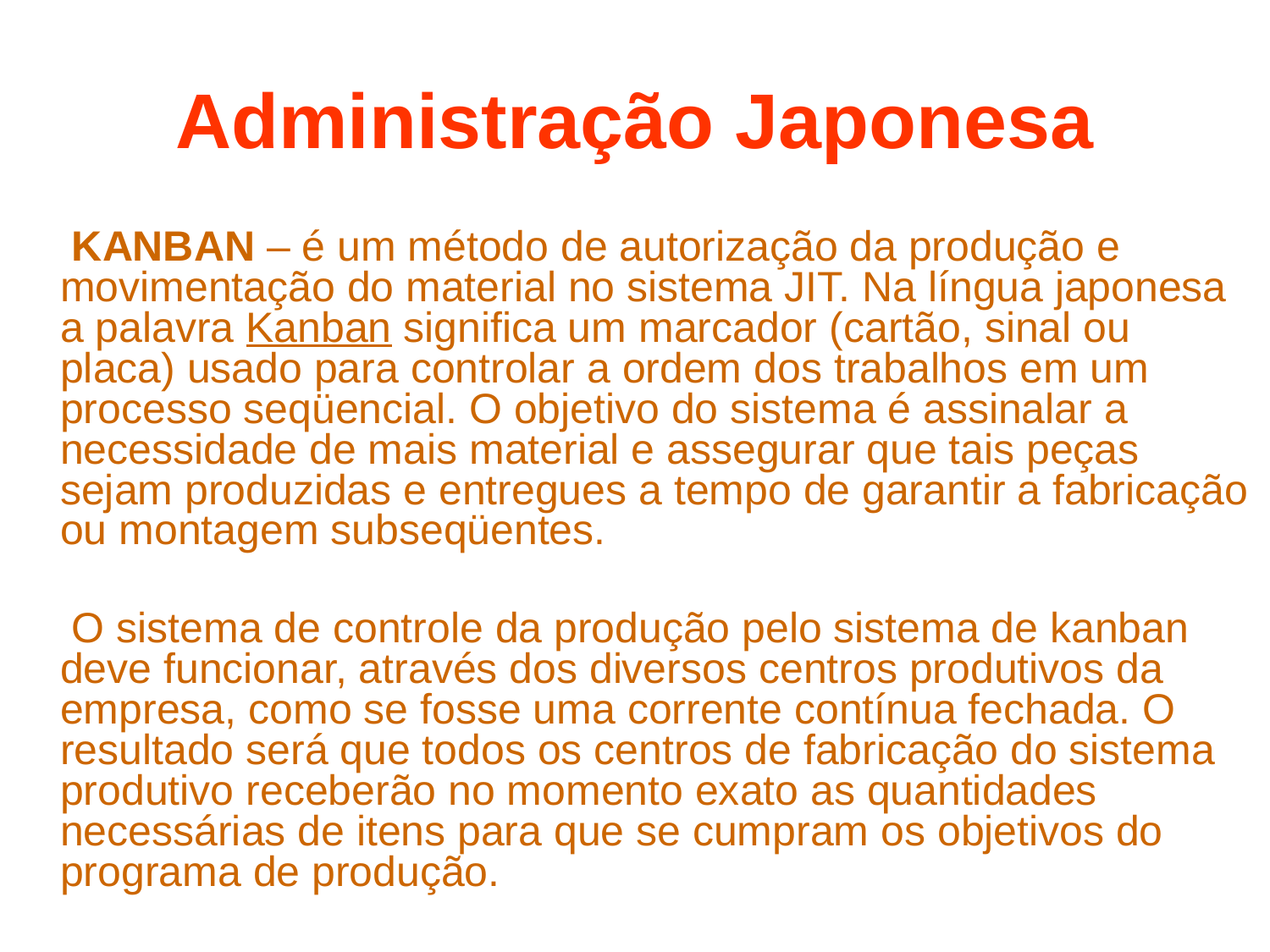

# Administração Japonesa
     KANBAN – é um método de autorização da produção e movimentação do material no sistema JIT. Na língua japonesa a palavra Kanban significa um marcador (cartão, sinal ou placa) usado para controlar a ordem dos trabalhos em um processo seqüencial. O objetivo do sistema é assinalar a necessidade de mais material e assegurar que tais peças sejam produzidas e entregues a tempo de garantir a fabricação ou montagem subseqüentes.

     O sistema de controle da produção pelo sistema de kanban deve funcionar, através dos diversos centros produtivos da empresa, como se fosse uma corrente contínua fechada. O resultado será que todos os centros de fabricação do sistema produtivo receberão no momento exato as quantidades necessárias de itens para que se cumpram os objetivos do programa de produção.